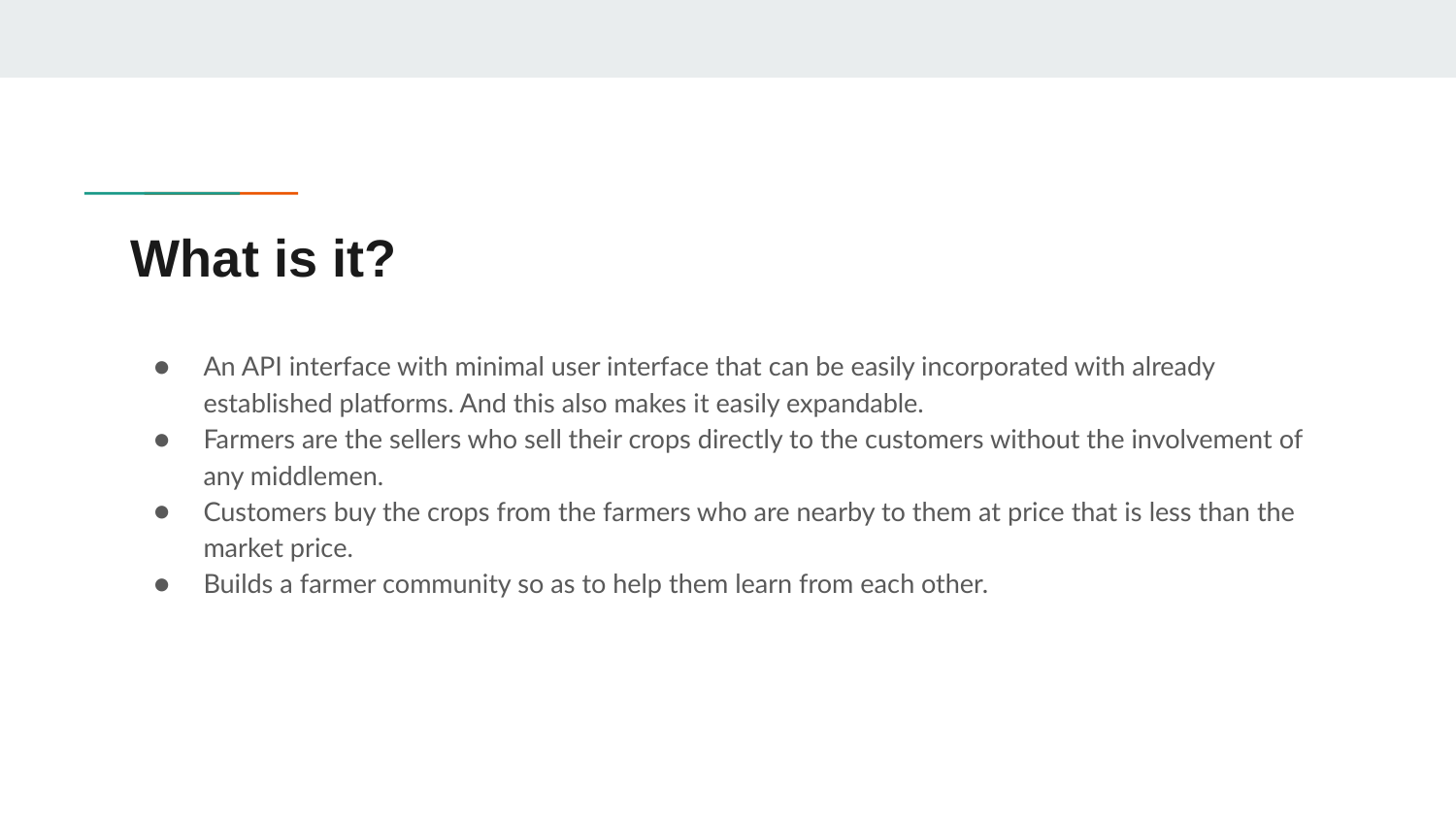

# What is it?
An API interface with minimal user interface that can be easily incorporated with already established platforms. And this also makes it easily expandable.
Farmers are the sellers who sell their crops directly to the customers without the involvement of any middlemen.
Customers buy the crops from the farmers who are nearby to them at price that is less than the market price.
Builds a farmer community so as to help them learn from each other.